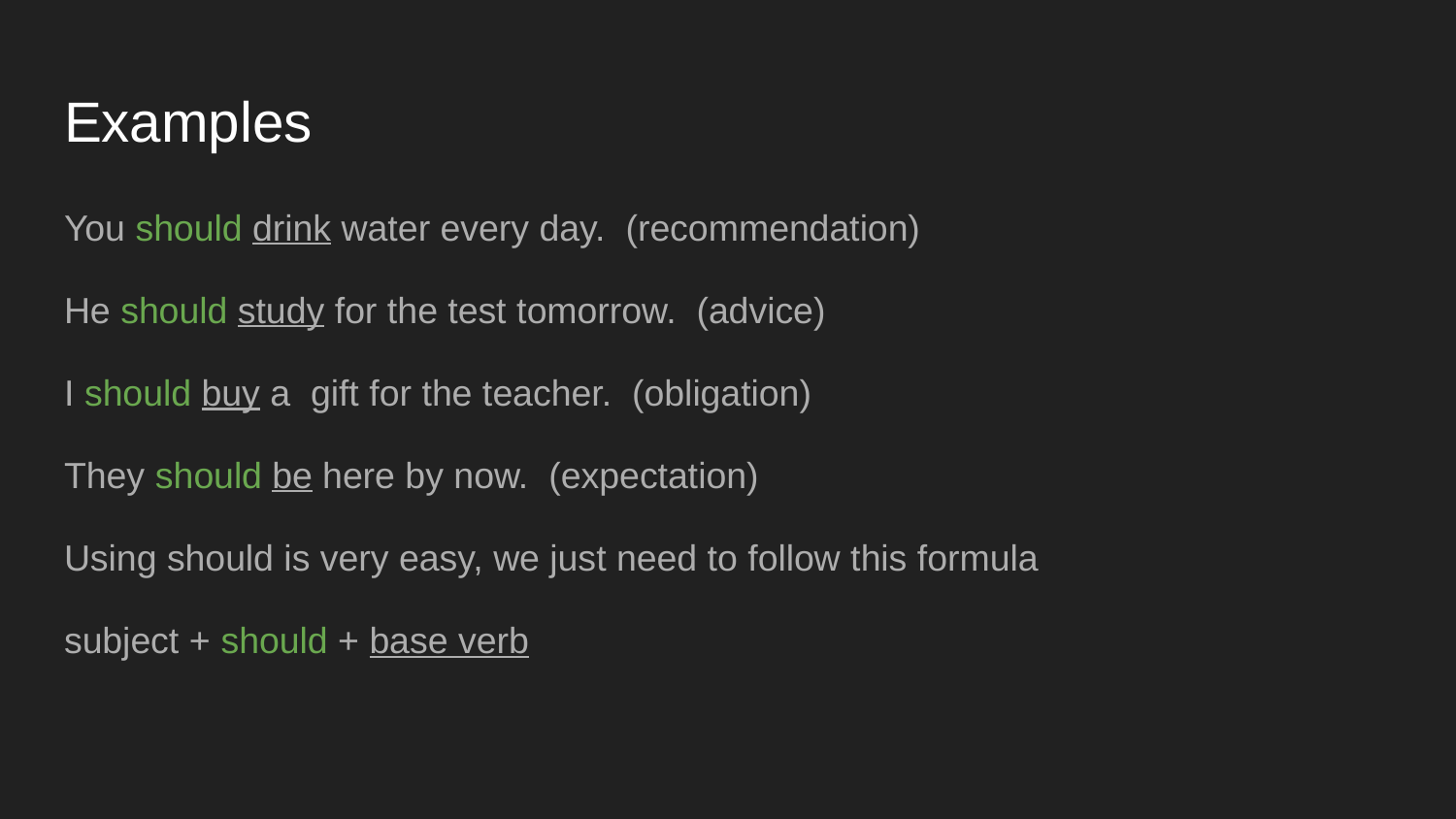

# Examples
You should drink water every day.  (recommendation)
He should study for the test tomorrow.  (advice)
I should buy a  gift for the teacher.  (obligation)
They should be here by now.  (expectation)
Using should is very easy, we just need to follow this formula
subject + should + base verb